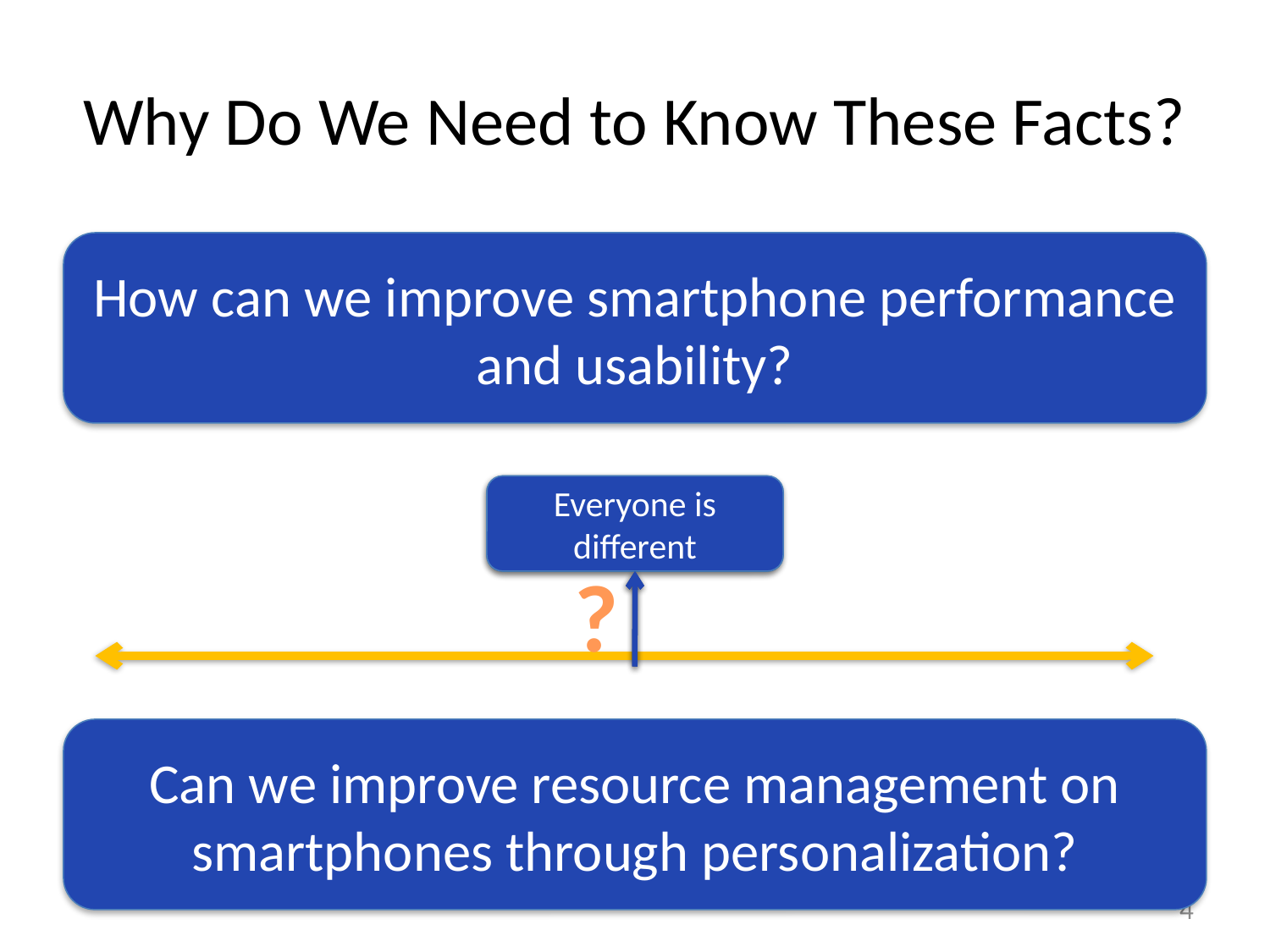

# Why Do We Need to Know These Facts?
How can we improve smartphone performance and usability?
Everyone is different
Identical users
?
Can we improve resource management on smartphones through personalization?
4